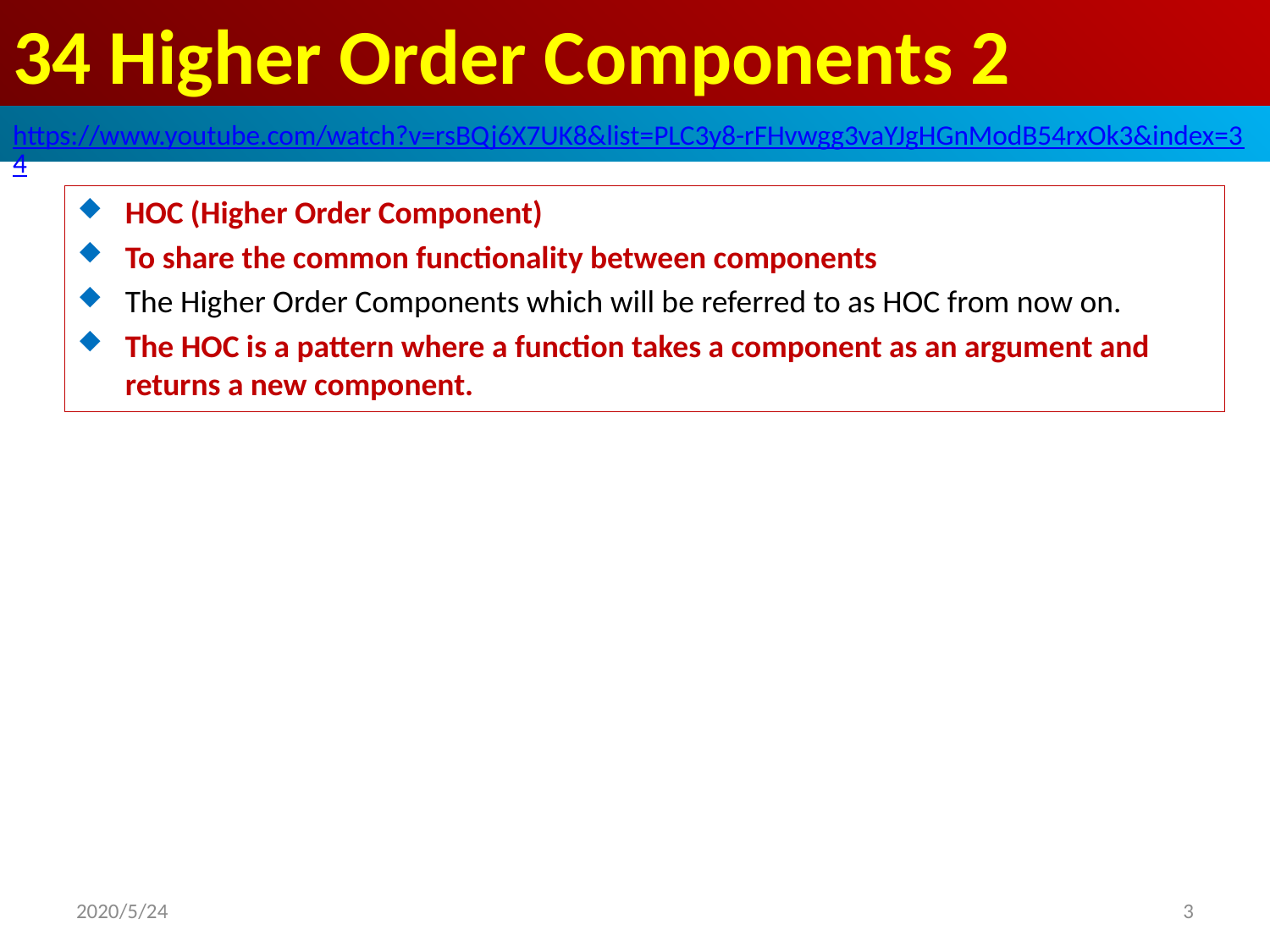

# 34 Higher Order Components 2
https://www.youtube.com/watch?v=rsBQj6X7UK8&list=PLC3y8-rFHvwgg3vaYJgHGnModB54rxOk3&index=34
HOC (Higher Order Component)
To share the common functionality between components
The Higher Order Components which will be referred to as HOC from now on.
The HOC is a pattern where a function takes a component as an argument and returns a new component.
2020/5/24
3